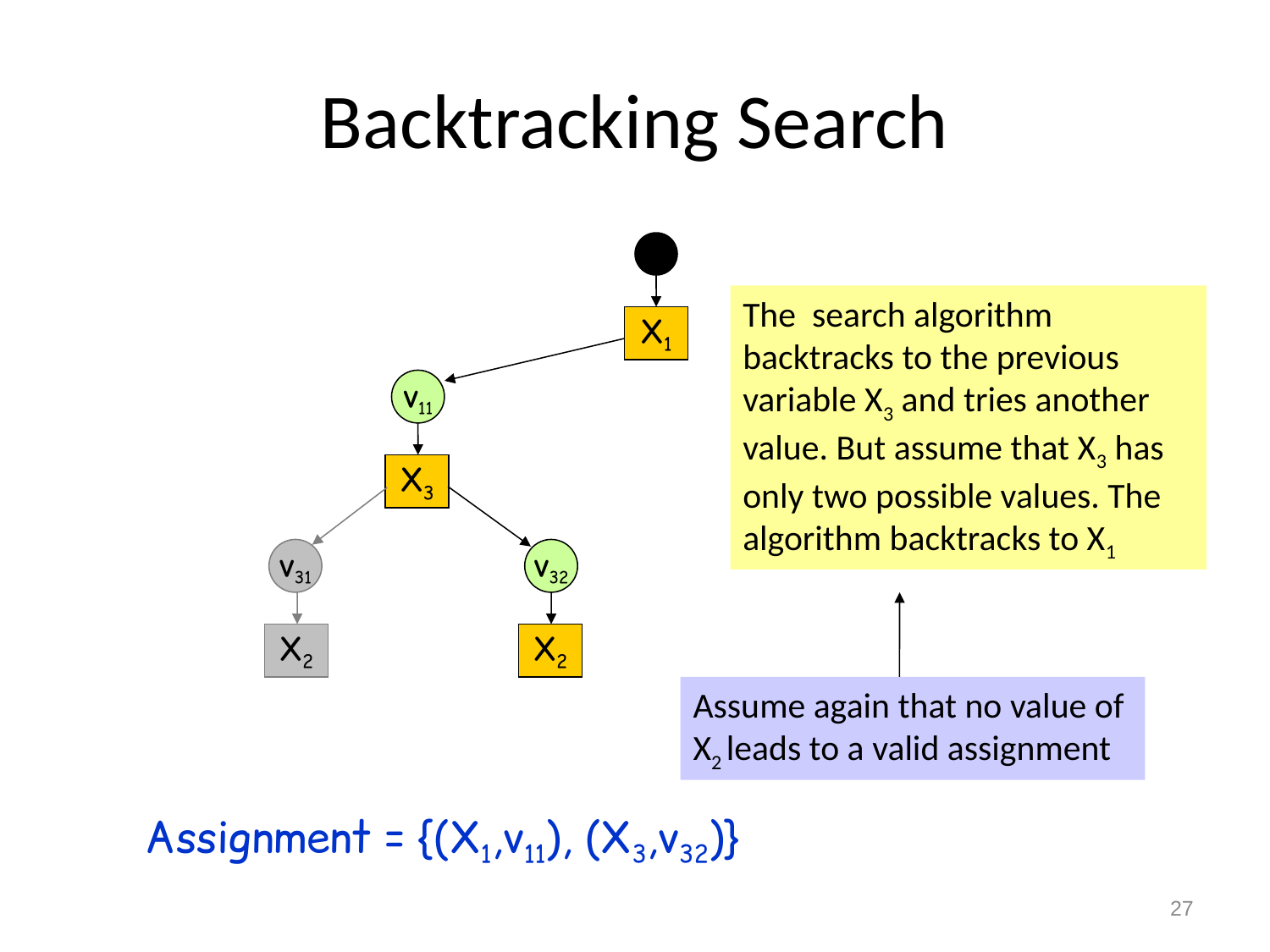

# Backtracking Search

The  search algorithm
backtracks to the previous variable X3 and tries another value. But assume that X3 has only two possible values. The algorithm backtracks to X1
X1

v11

X3

v31
v32

X2
X2
Assume again that no value of
X2 leads to a valid assignment
Assignment = {(X1,v11), (X3,v32)}
27